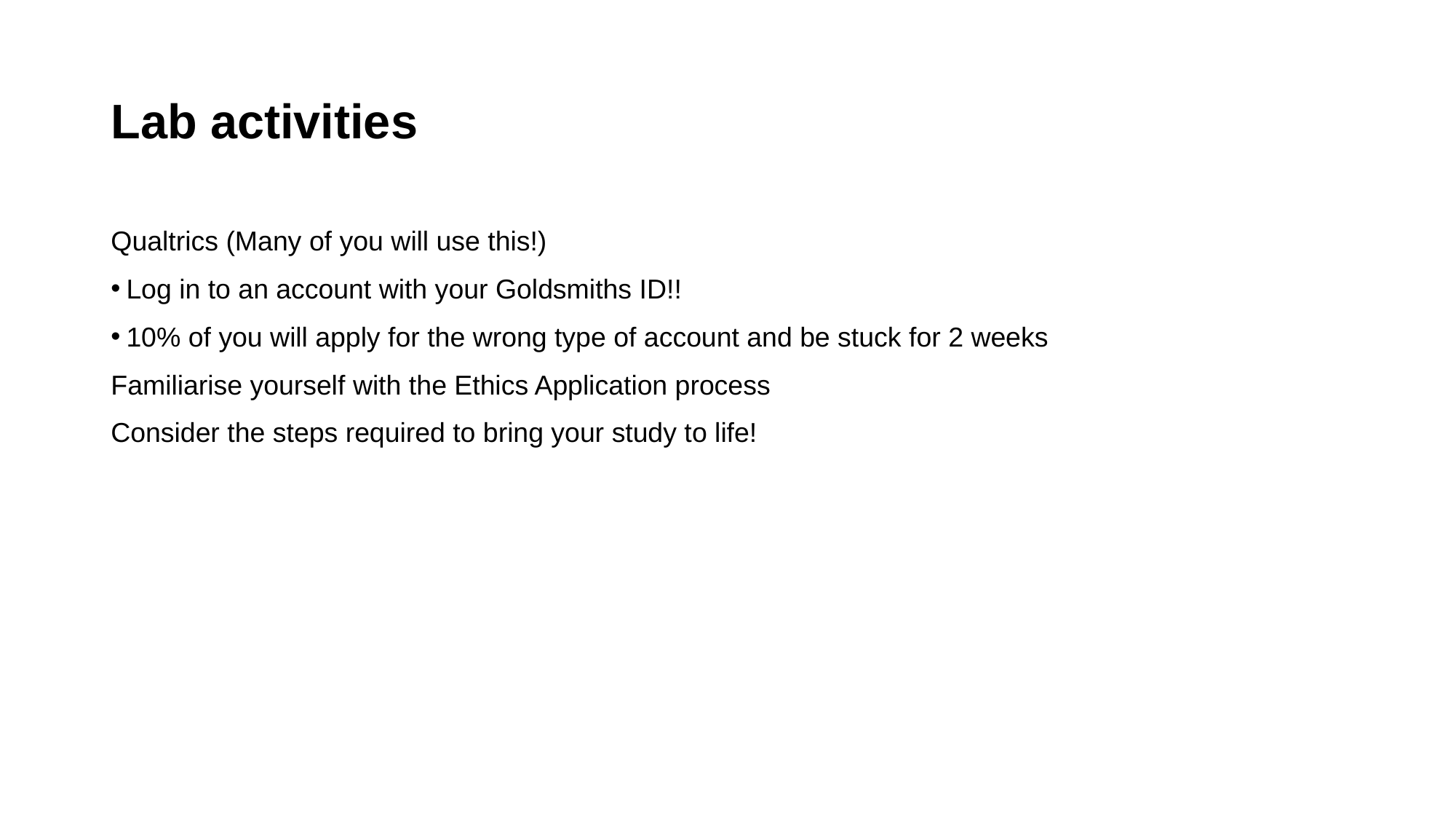

# Lab activities
Qualtrics (Many of you will use this!)
Log in to an account with your Goldsmiths ID!!
10% of you will apply for the wrong type of account and be stuck for 2 weeks
Familiarise yourself with the Ethics Application process
Consider the steps required to bring your study to life!